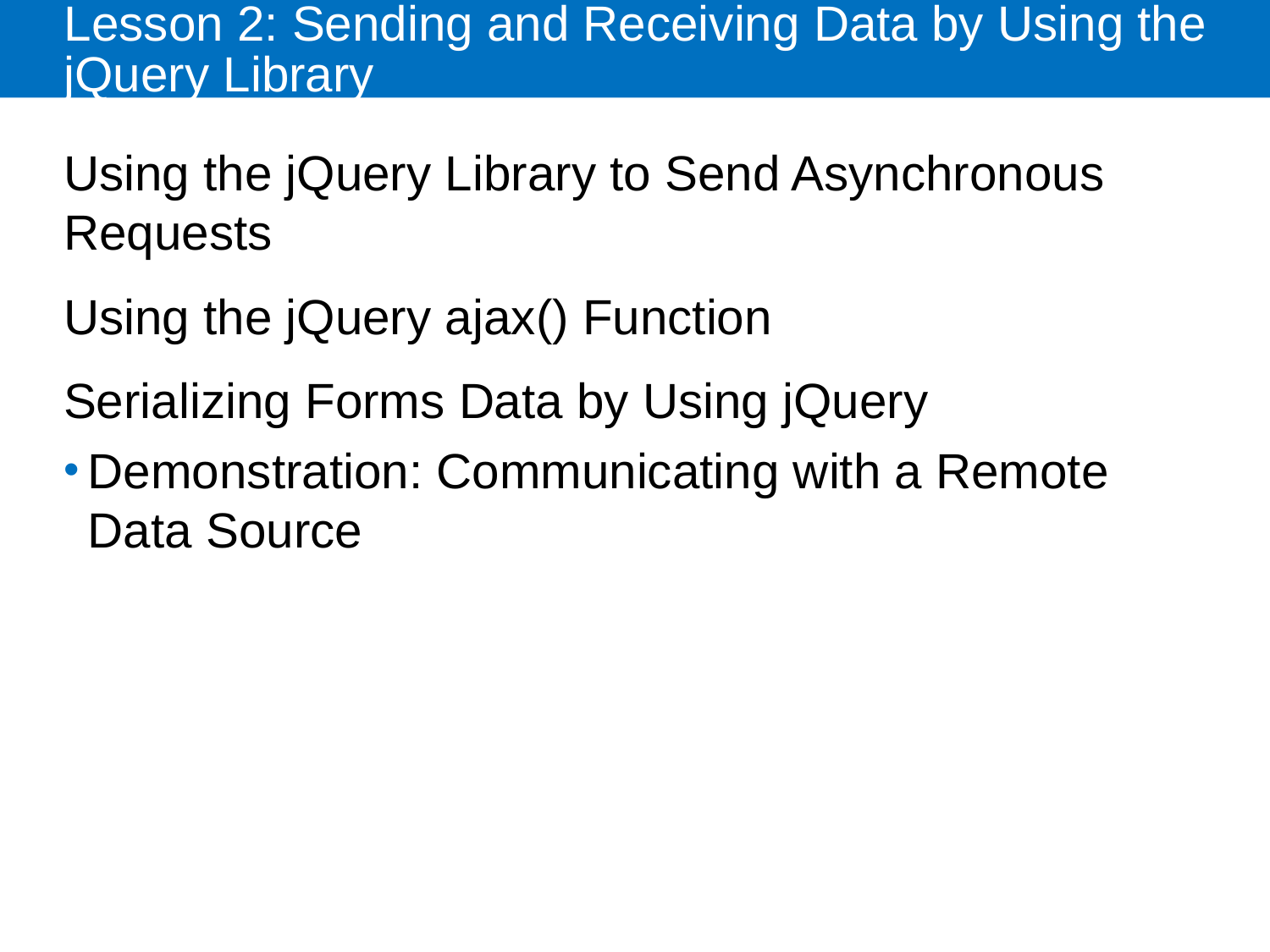

# Lesson 2: Sending and Receiving Data by Using the jQuery Library
Using the jQuery Library to Send Asynchronous Requests
Using the jQuery ajax() Function
Serializing Forms Data by Using jQuery
Demonstration: Communicating with a Remote Data Source